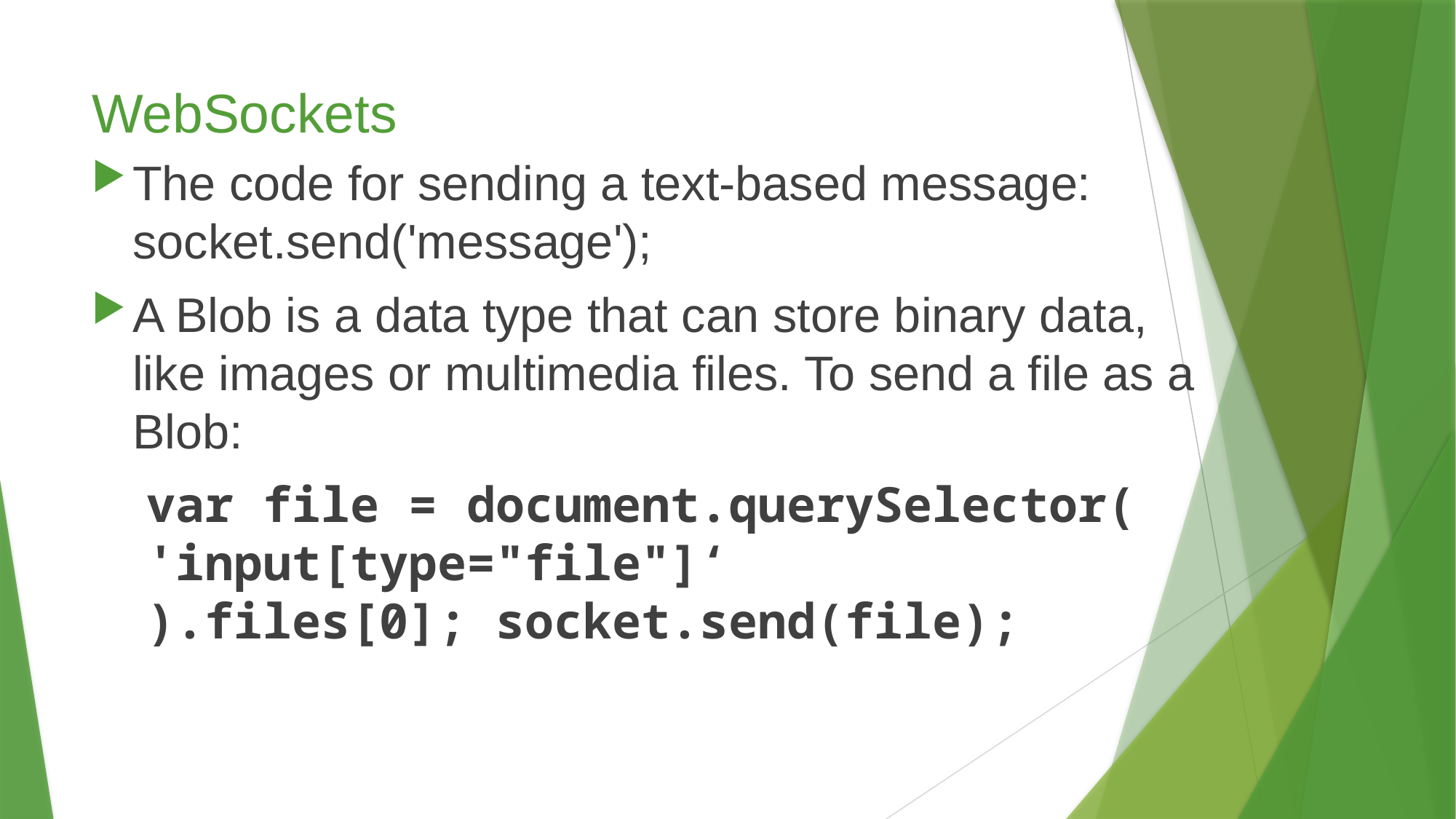

# WebSockets
The code for sending a text-based message: socket.send('message');
A Blob is a data type that can store binary data, like images or multimedia files. To send a file as a Blob:
var file = document.querySelector(
'input[type="file"]‘
).files[0]; socket.send(file);